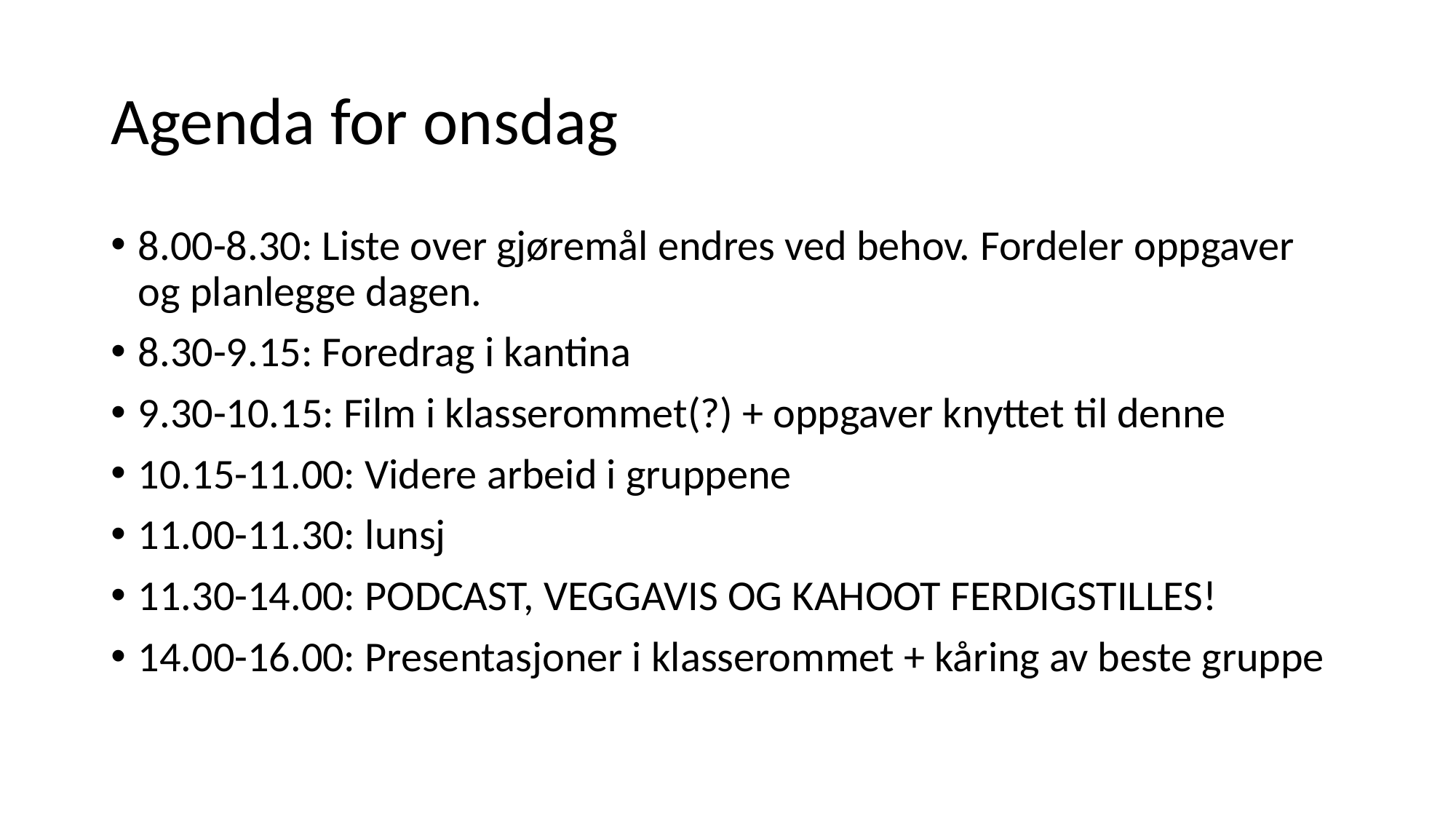

# Agenda for onsdag
8.00-8.30: Liste over gjøremål endres ved behov. Fordeler oppgaver og planlegge dagen.
8.30-9.15: Foredrag i kantina
9.30-10.15: Film i klasserommet(?) + oppgaver knyttet til denne
10.15-11.00: Videre arbeid i gruppene
11.00-11.30: lunsj
11.30-14.00: PODCAST, VEGGAVIS OG KAHOOT FERDIGSTILLES!
14.00-16.00: Presentasjoner i klasserommet + kåring av beste gruppe